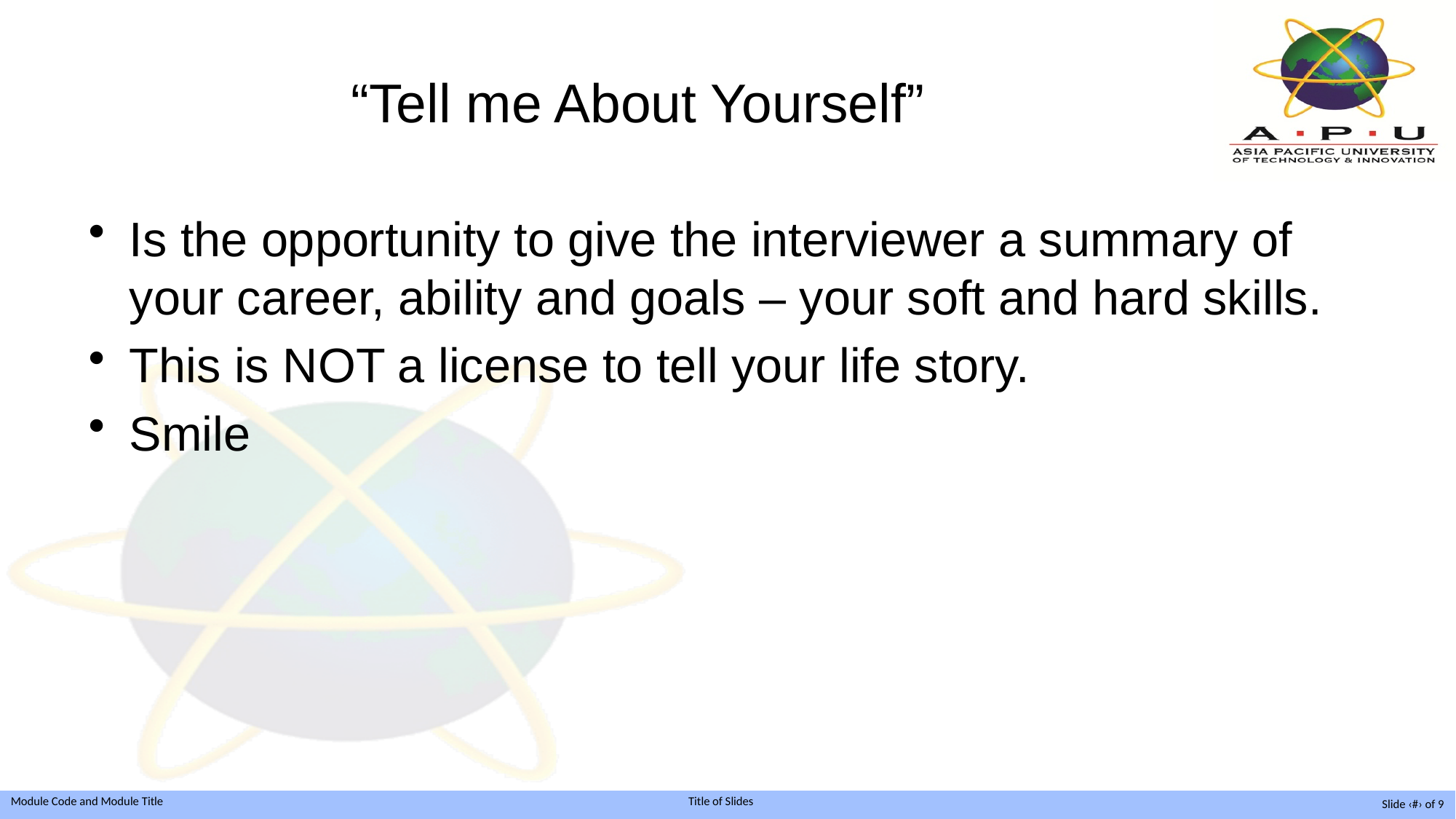

# “Tell me About Yourself”
Is the opportunity to give the interviewer a summary of your career, ability and goals – your soft and hard skills.
This is NOT a license to tell your life story.
Smile

Slide ‹#› of 9